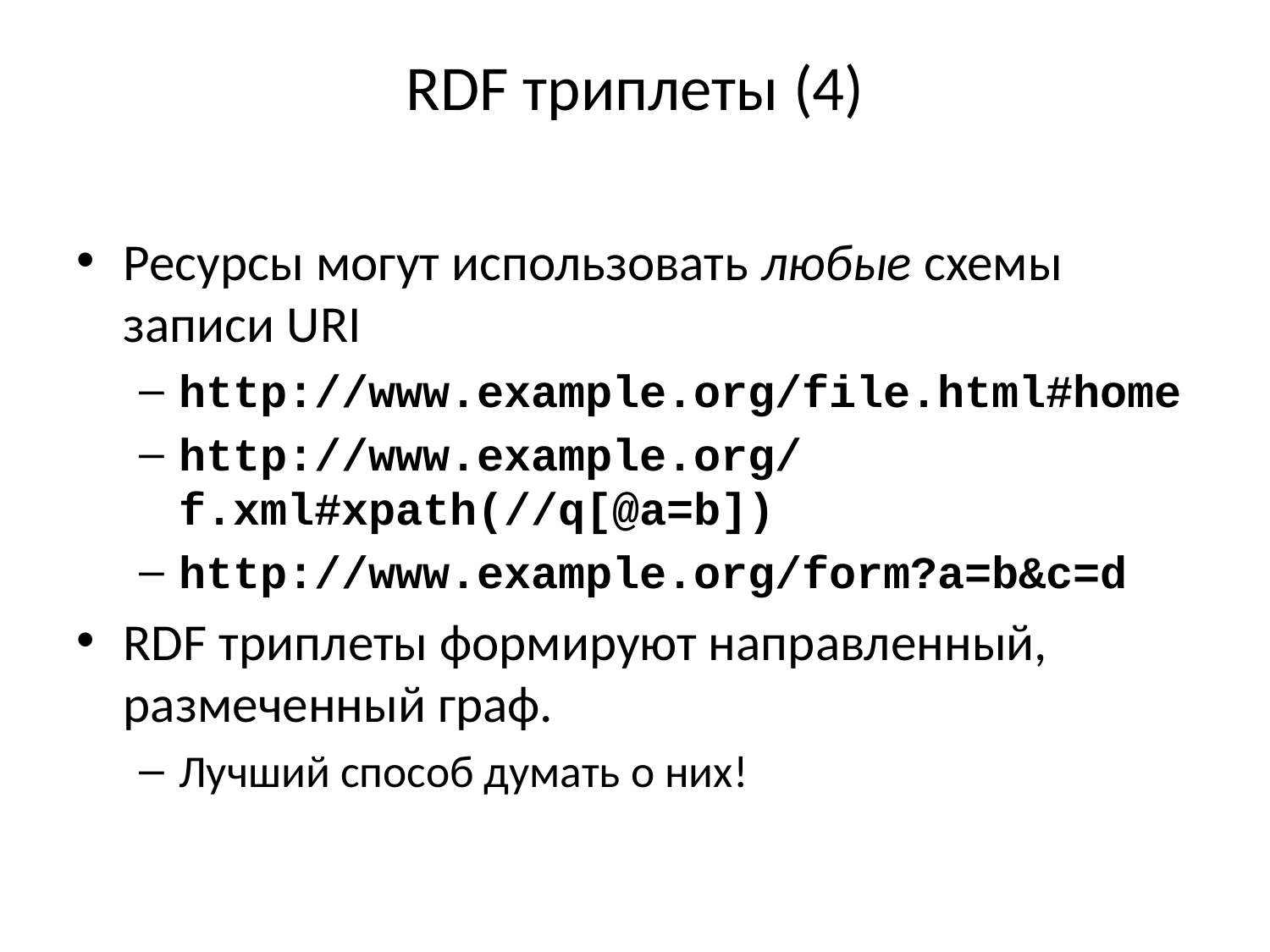

# RDF триплеты (4)
Ресурсы могут использовать любые схемы записи URI
http://www.example.org/file.html#home
http://www.example.org/f.xml#xpath(//q[@a=b])
http://www.example.org/form?a=b&c=d
RDF триплеты формируют направленный, размеченный граф.
Лучший способ думать о них!